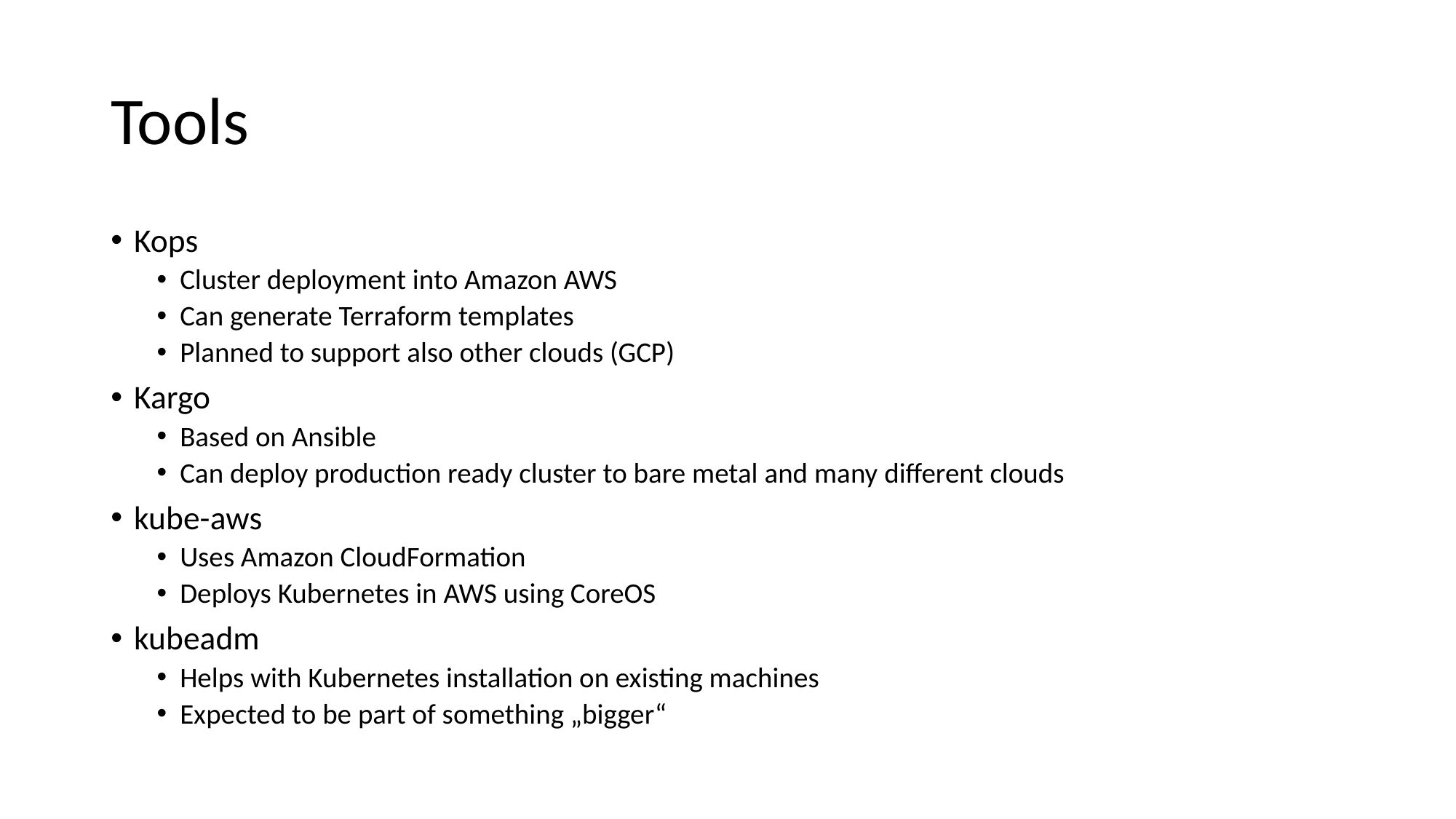

# Tools
Kops
Cluster deployment into Amazon AWS
Can generate Terraform templates
Planned to support also other clouds (GCP)
Kargo
Based on Ansible
Can deploy production ready cluster to bare metal and many different clouds
kube-aws
Uses Amazon CloudFormation
Deploys Kubernetes in AWS using CoreOS
kubeadm
Helps with Kubernetes installation on existing machines
Expected to be part of something „bigger“